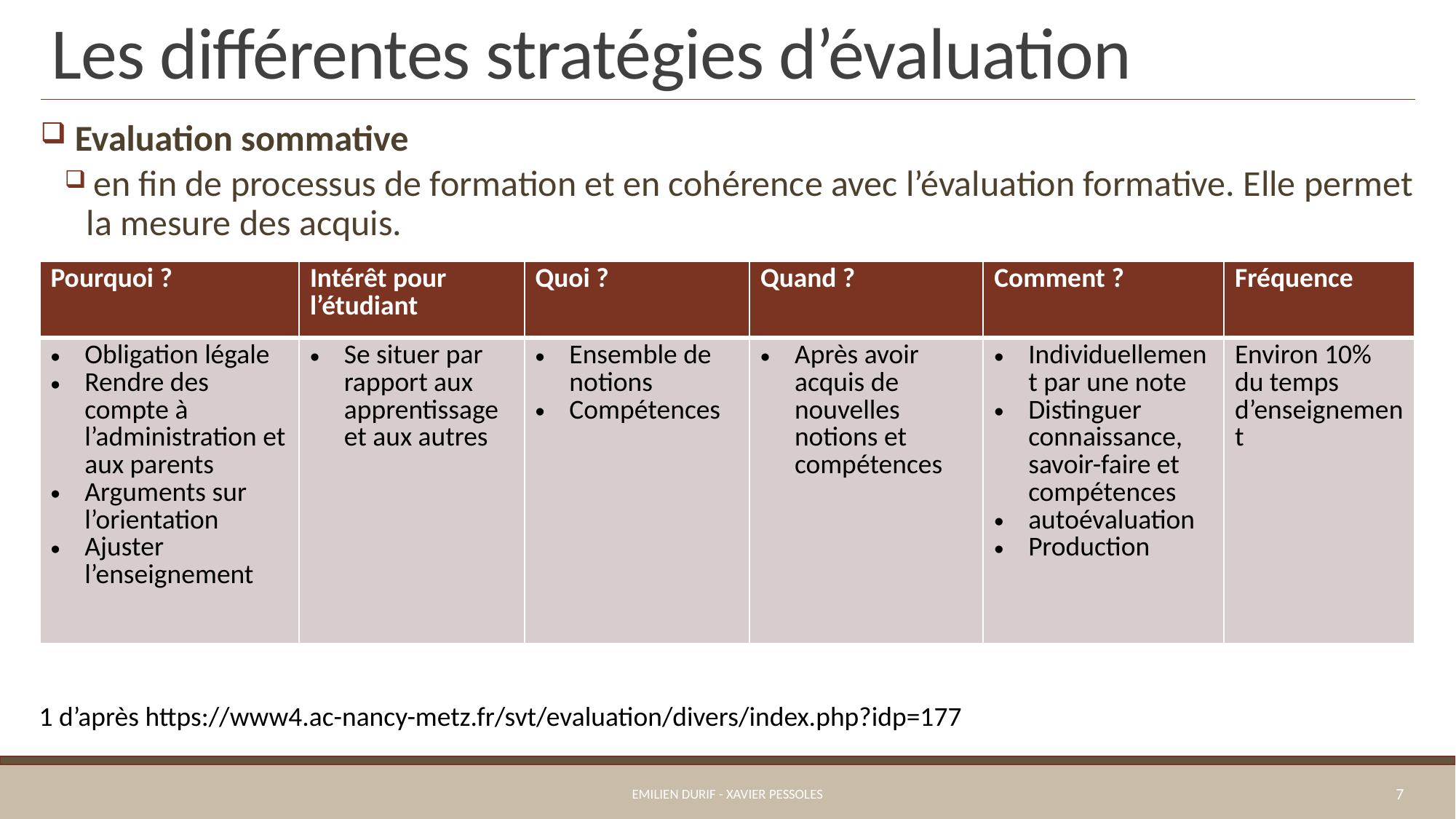

# Les différentes stratégies d’évaluation
 Evaluation sommative
 en fin de processus de formation et en cohérence avec l’évaluation formative. Elle permet la mesure des acquis.
| Pourquoi ? | Intérêt pour l’étudiant | Quoi ? | Quand ? | Comment ? | Fréquence |
| --- | --- | --- | --- | --- | --- |
| Obligation légale Rendre des compte à l’administration et aux parents Arguments sur l’orientation Ajuster l’enseignement | Se situer par rapport aux apprentissage et aux autres | Ensemble de notions Compétences | Après avoir acquis de nouvelles notions et compétences | Individuellement par une note Distinguer connaissance, savoir-faire et compétences autoévaluation Production | Environ 10% du temps d’enseignement |
1 d’après https://www4.ac-nancy-metz.fr/svt/evaluation/divers/index.php?idp=177
Emilien Durif - Xavier Pessoles
7